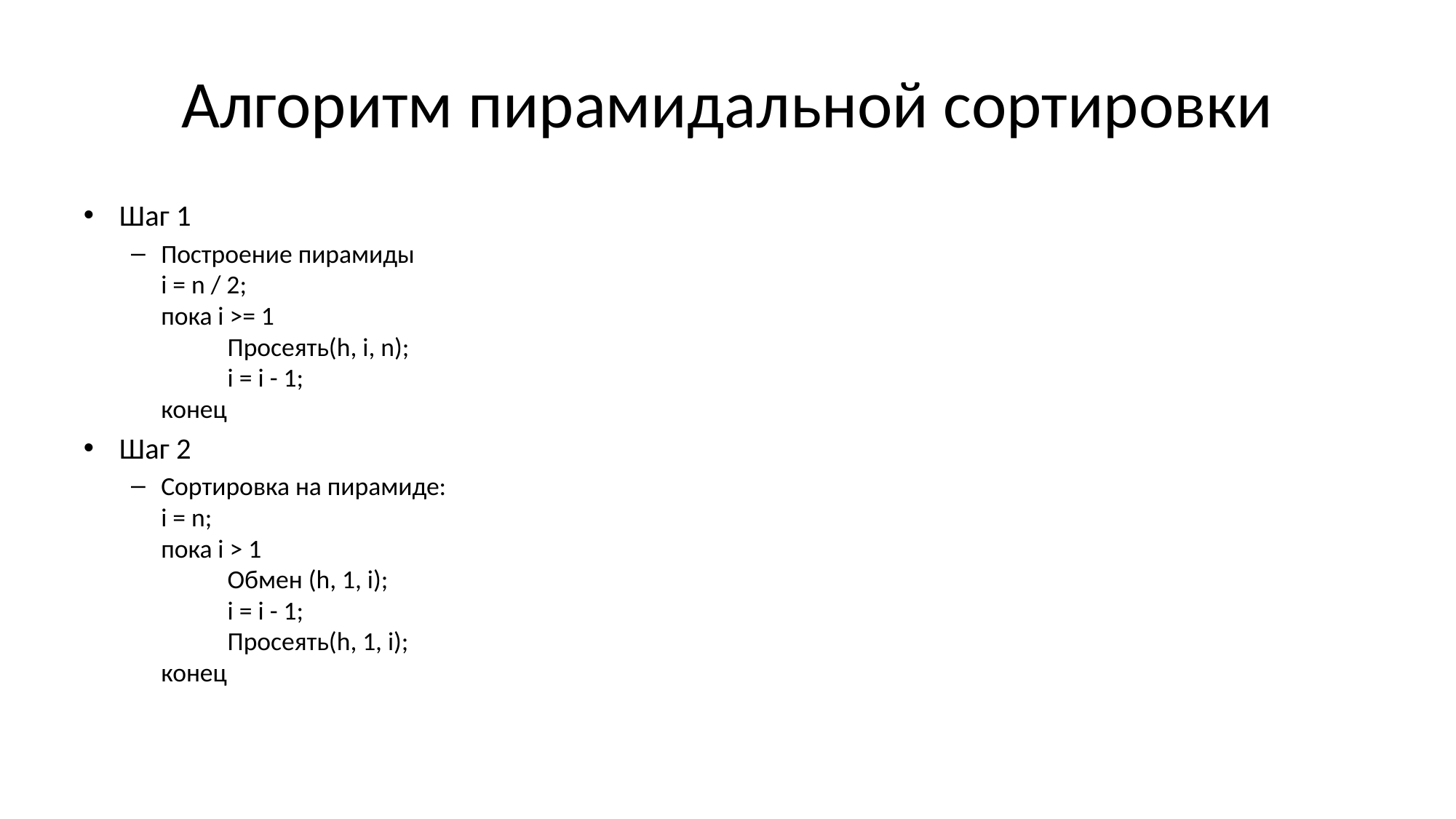

# Алгоритм пирамидальной сортировки
Шаг 1
Построение пирамиды
i = n / 2;
пока i >= 1
		Просеять(h, i, n);
  		i = i - 1;
конец
Шаг 2
Сортировка на пирамиде:
i = n;
пока i > 1
		Обмен (h, 1, i);
		i = i - 1;
		Просеять(h, 1, i);
конец